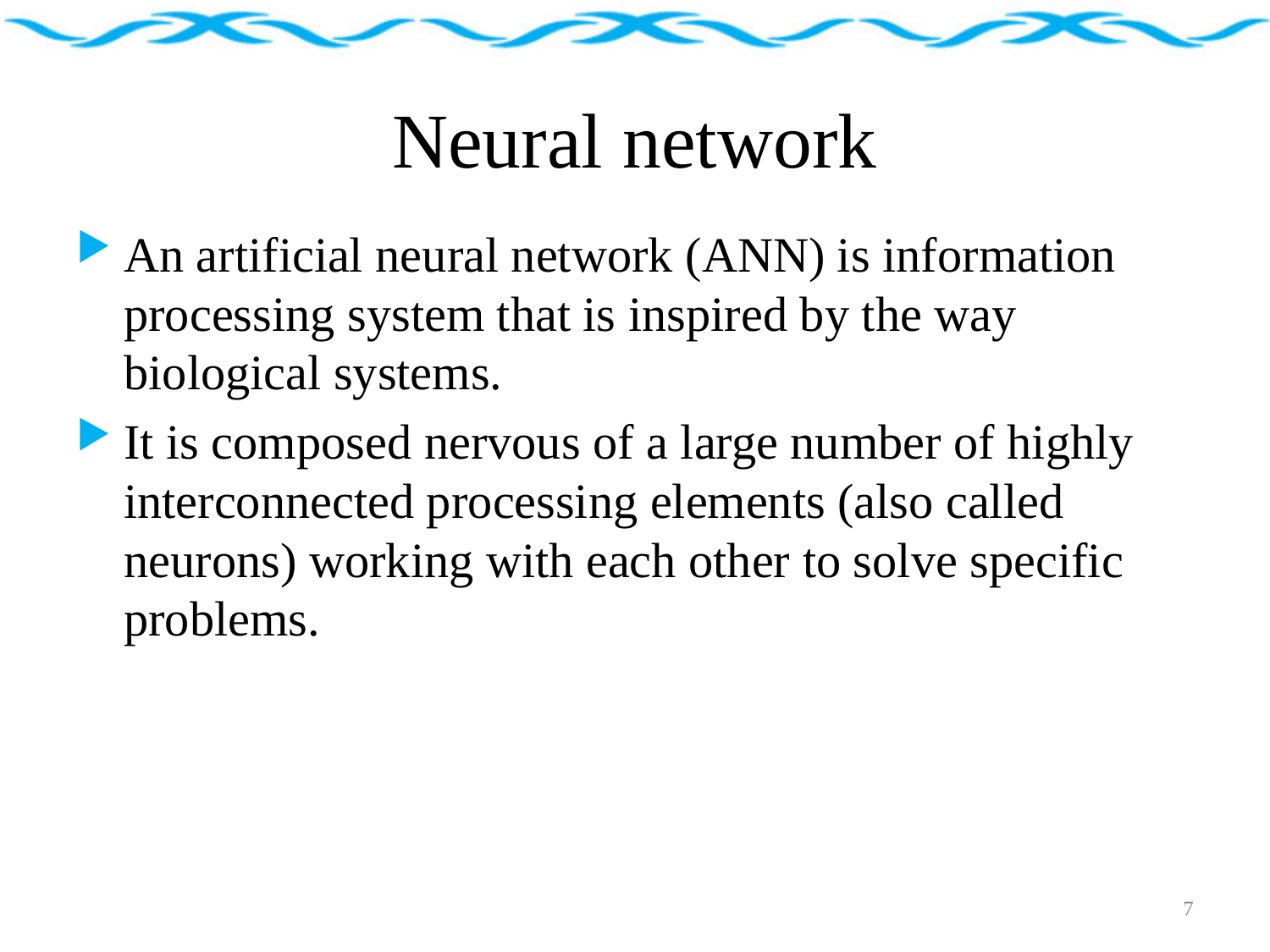

# Neural network
An artificial neural network (ANN) is information processing system that is inspired by the way biological systems.
It is composed nervous of a large number of highly interconnected processing elements (also called neurons) working with each other to solve specific problems.
7